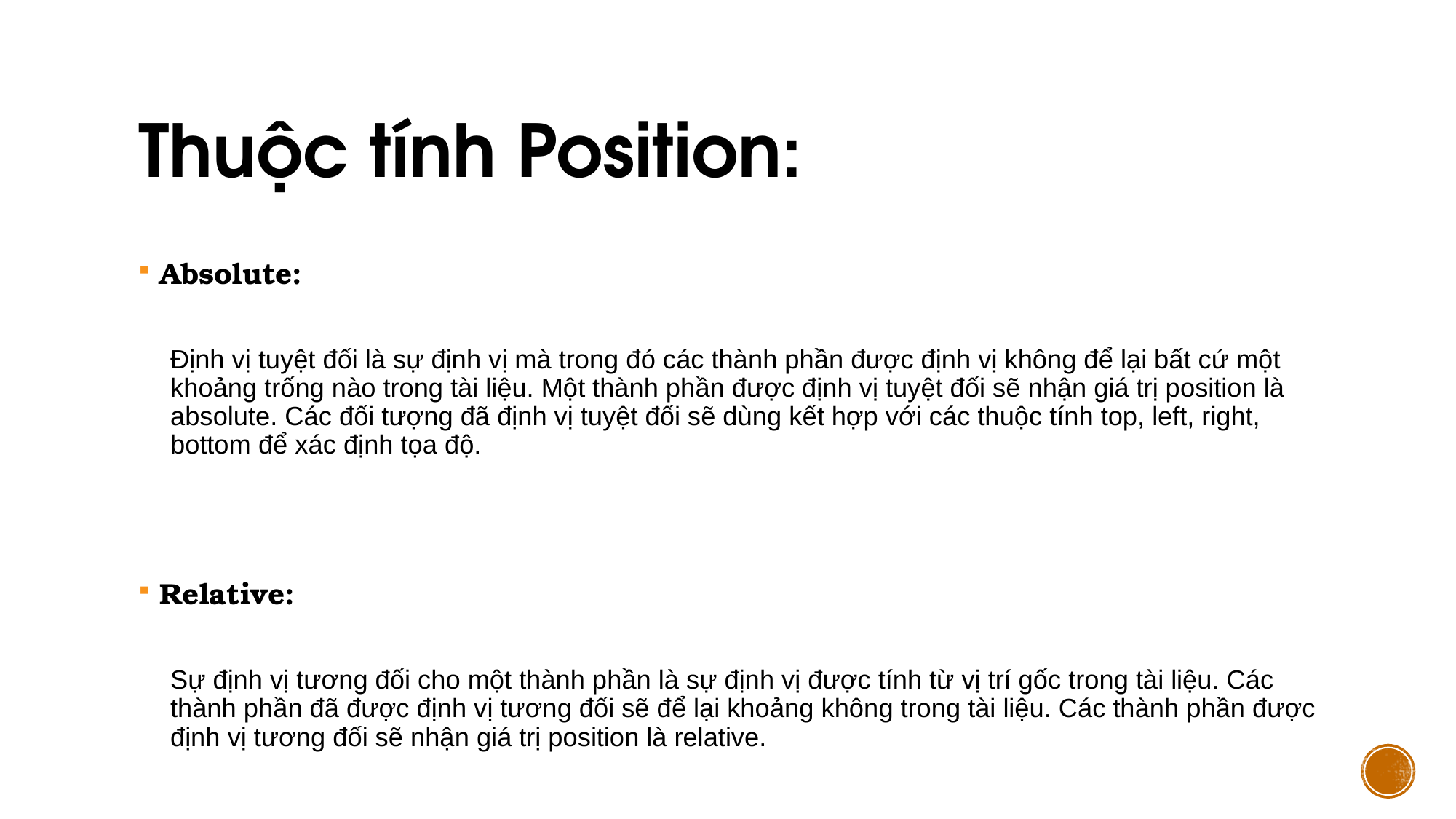

# Thuộc tính Position:
Absolute:

Định vị tuyệt đối là sự định vị mà trong đó các thành phần được định vị không để lại bất cứ một khoảng trống nào trong tài liệu. Một thành phần được định vị tuyệt đối sẽ nhận giá trị position là absolute. Các đối tượng đã định vị tuyệt đối sẽ dùng kết hợp với các thuộc tính top, left, right, bottom để xác định tọa độ.

Relative:

Sự định vị tương đối cho một thành phần là sự định vị được tính từ vị trí gốc trong tài liệu. Các thành phần đã được định vị tương đối sẽ để lại khoảng không trong tài liệu. Các thành phần được định vị tương đối sẽ nhận giá trị position là relative.